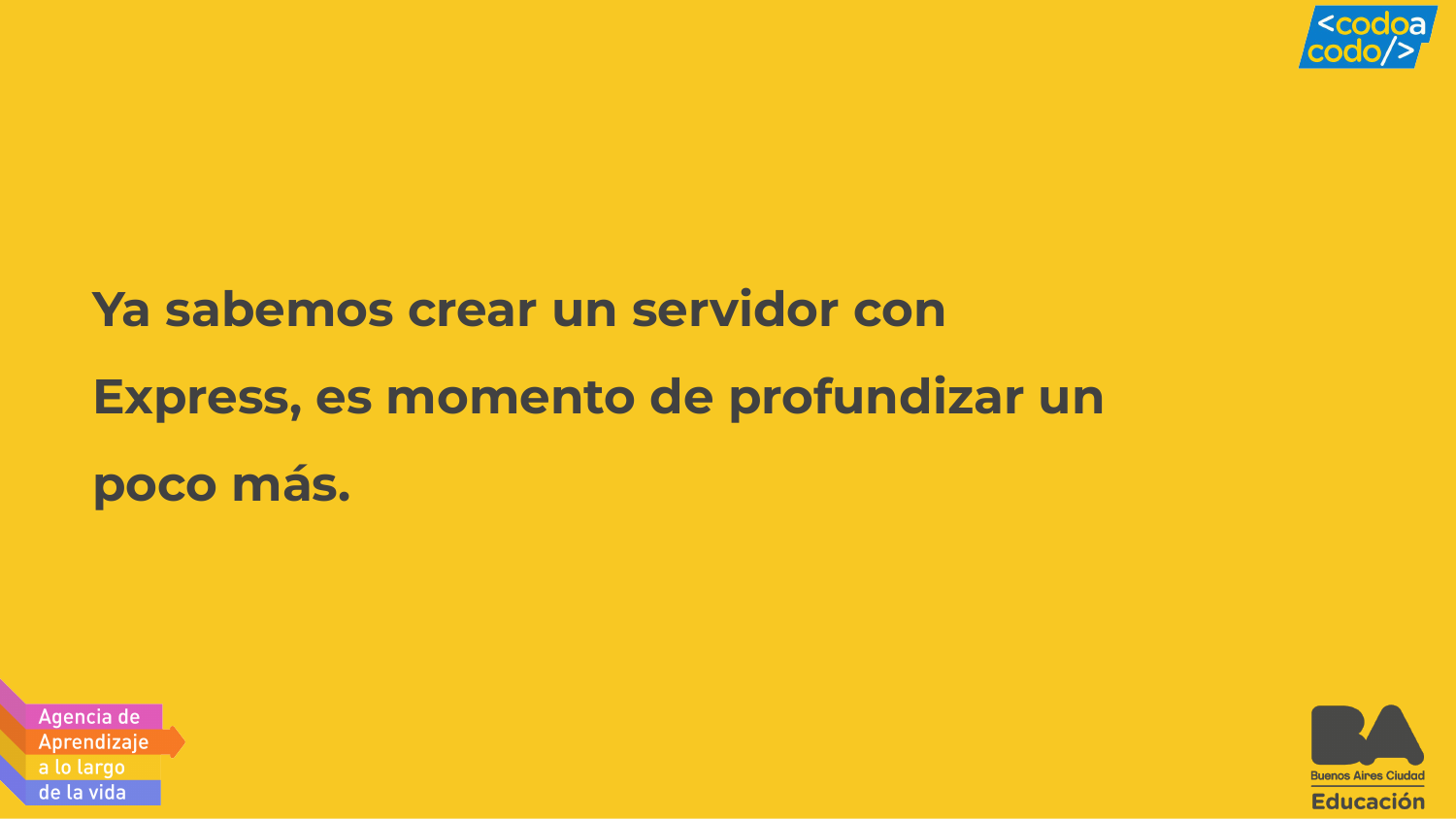

# Ya sabemos crear un servidor con Express, es momento de profundizar un poco más.